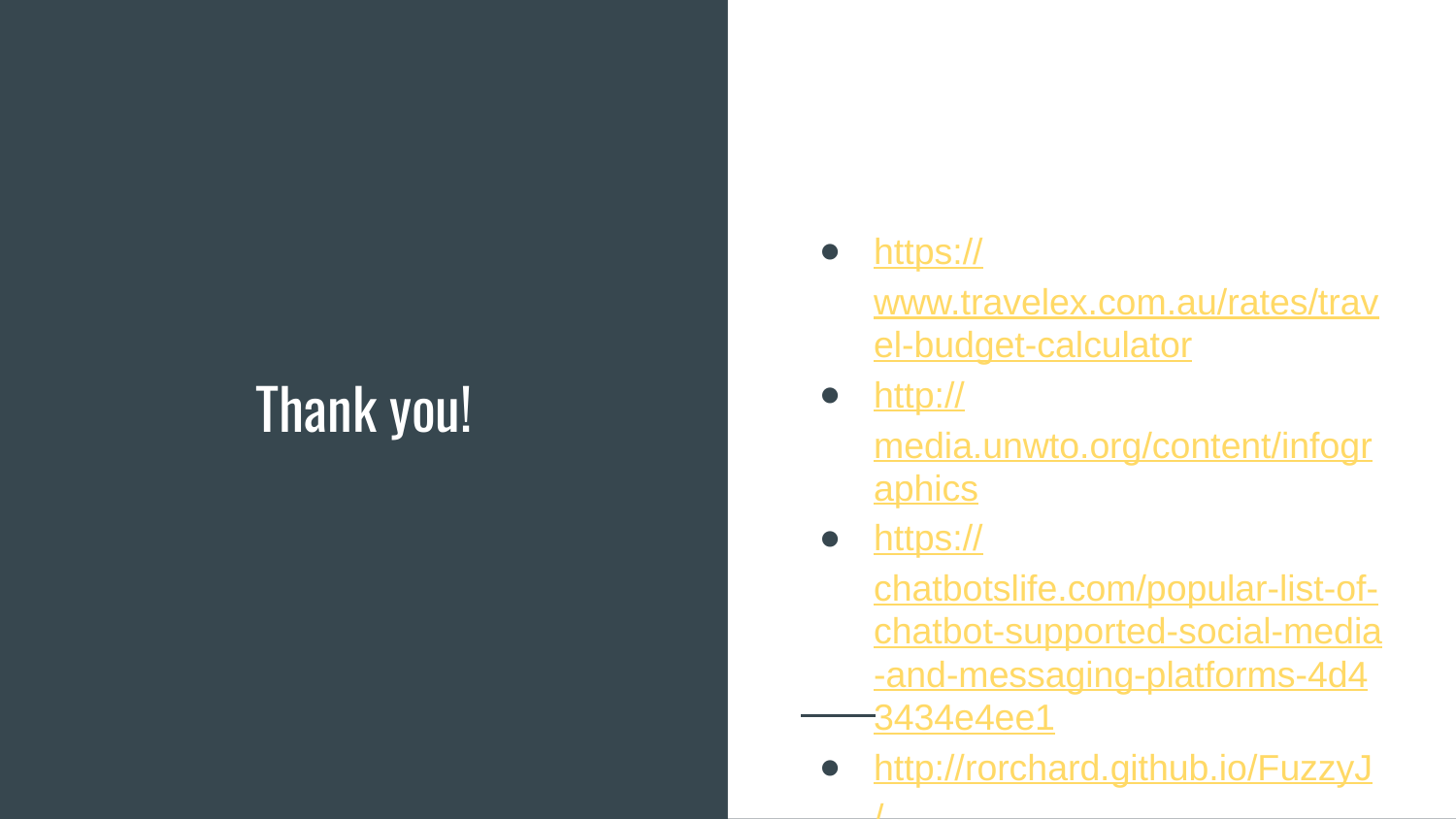

https://www.travelex.com.au/rates/travel-budget-calculator
http://media.unwto.org/content/infographics
https://chatbotslife.com/popular-list-of-chatbot-supported-social-media-and-messaging-platforms-4d43434e4ee1
http://rorchard.github.io/FuzzyJ/

# Thank you!